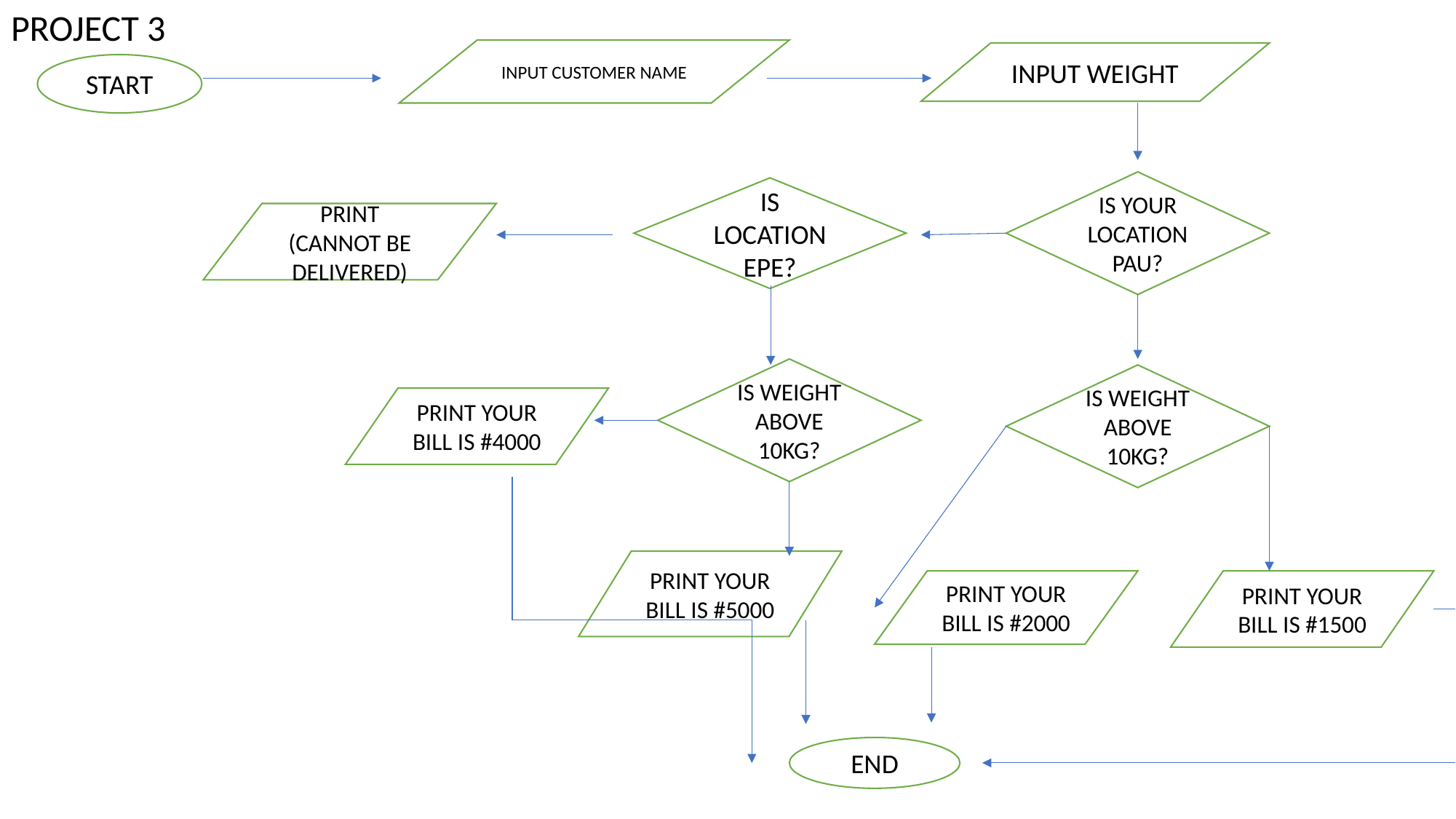

# PROJECT 3
INPUT CUSTOMER NAME
INPUT WEIGHT
START
IS YOUR LOCATION PAU?
IS LOCATION EPE?
PRINT (CANNOT BE DELIVERED)
IS WEIGHT ABOVE 10KG?
IS WEIGHT ABOVE 10KG?
PRINT YOUR BILL IS #4000
PRINT YOUR BILL IS #5000
PRINT YOUR BILL IS #2000
PRINT YOUR BILL IS #1500
END